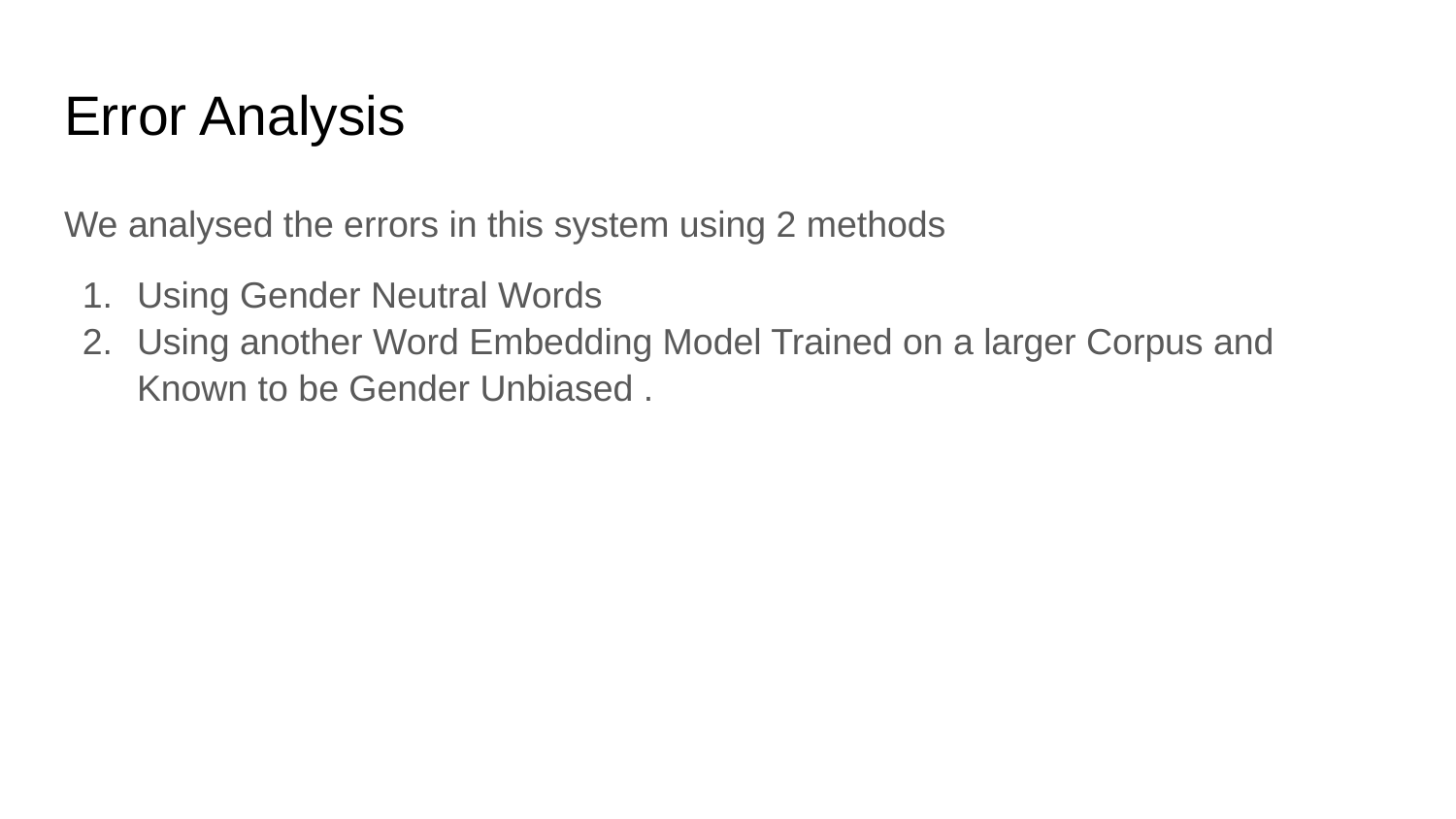

# Error Analysis
We analysed the errors in this system using 2 methods
Using Gender Neutral Words
Using another Word Embedding Model Trained on a larger Corpus and Known to be Gender Unbiased .